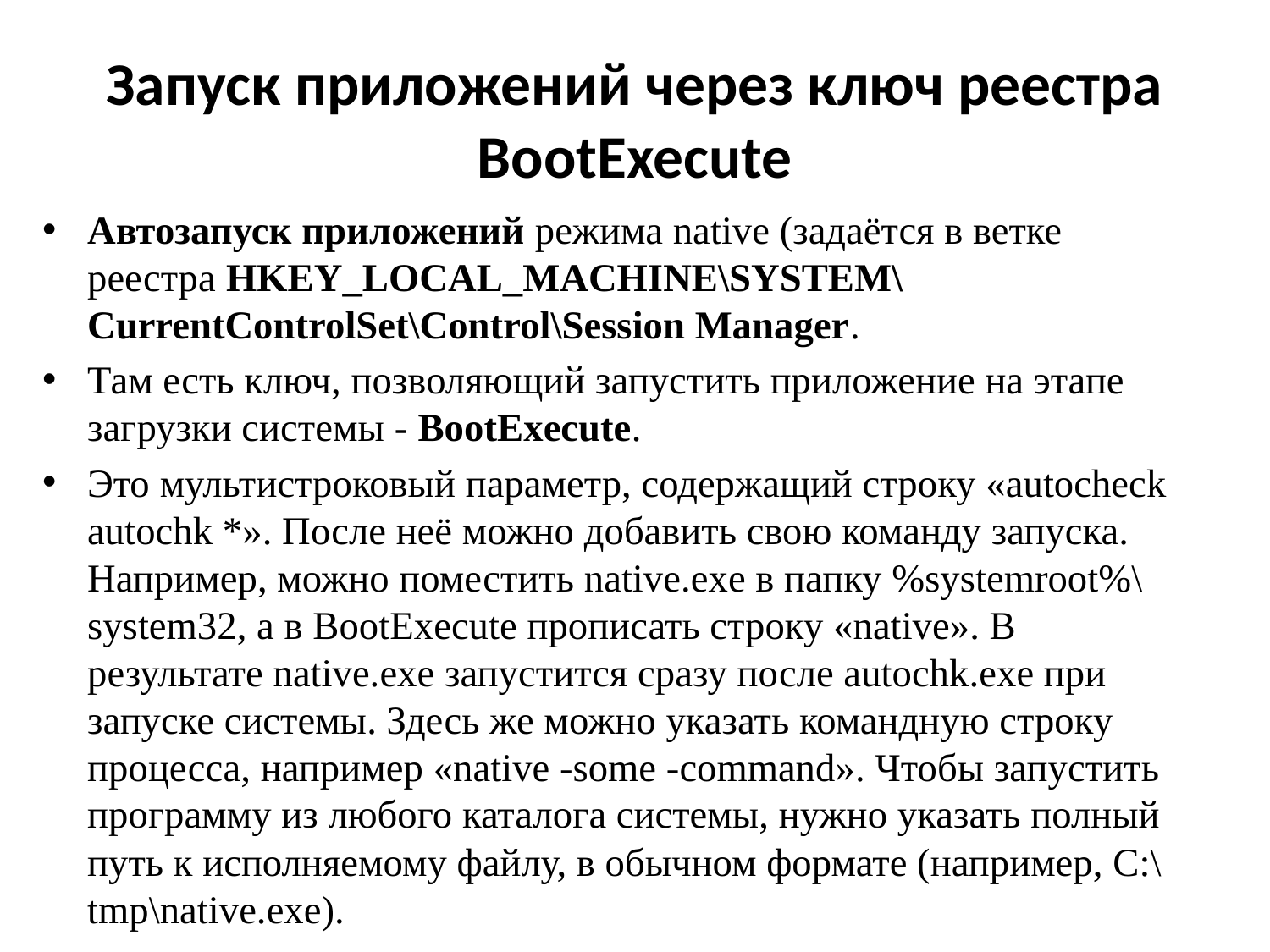

# Запуск приложений через ключ реестра BootExecute
Автозапуск приложений режима native (задаётся в ветке реестра HKEY_LOCAL_MACHINE\SYSTEM\CurrentControlSet\Control\Session Manager.
Там есть ключ, позволяющий запустить приложение на этапе загрузки системы - BootExecute.
Это мультистроковый параметр, содержащий строку «autocheck autochk *». После неё можно добавить свою команду запуска. Например, можно поместить native.exe в папку %systemroot%\system32, а в BootExecute прописать строку «native». В результате native.exe запустится сразу после autochk.exe при запуске системы. Здесь же можно указать командную строку процесса, например «native -some -command». Чтобы запустить программу из любого каталога системы, нужно указать полный путь к исполняемому файлу, в обычном формате (например, C:\tmp\native.exe).